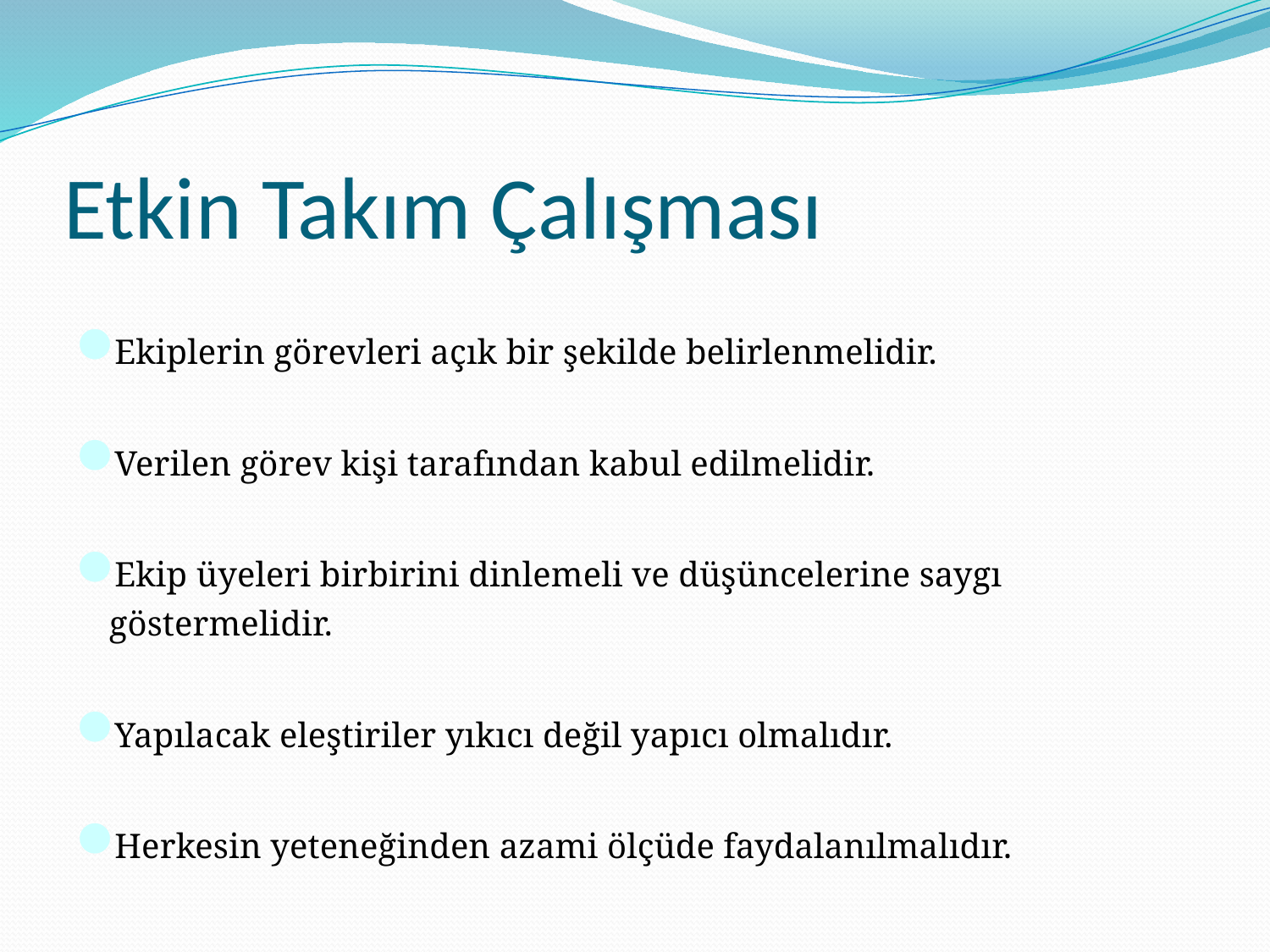

# Etkin Takım Çalışması

Ekiplerin görevleri açık bir şekilde belirlenmelidir.

Verilen görev kişi tarafından kabul edilmelidir.

Ekip üyeleri birbirini dinlemeli ve düşüncelerine saygı göstermelidir.

Yapılacak eleştiriler yıkıcı değil yapıcı olmalıdır.

Herkesin yeteneğinden azami ölçüde faydalanılmalıdır.